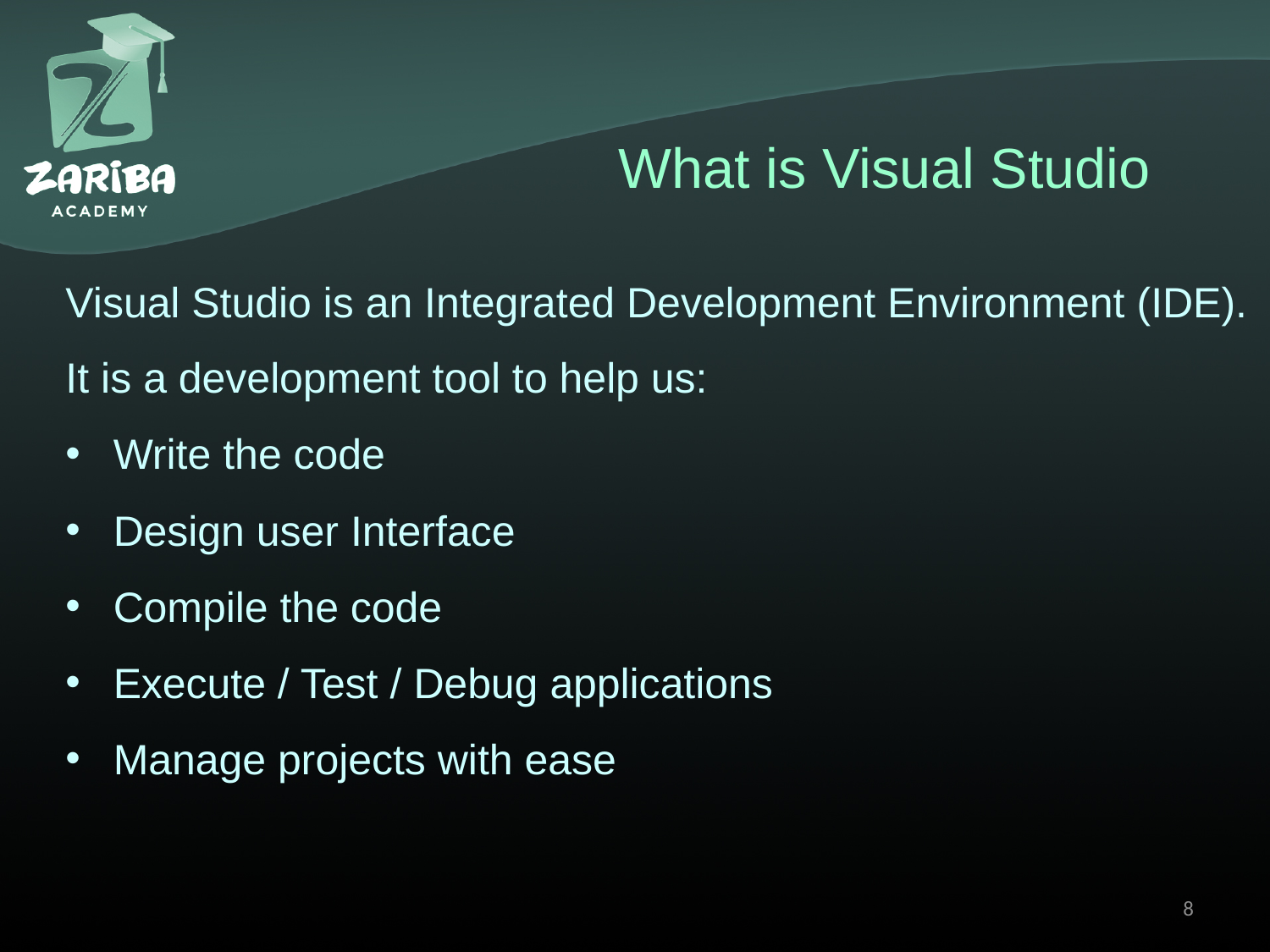

# What is Visual Studio
Visual Studio is an Integrated Development Environment (IDE). It is a development tool to help us:
Write the code
Design user Interface
Compile the code
Execute / Test / Debug applications
Manage projects with ease

8